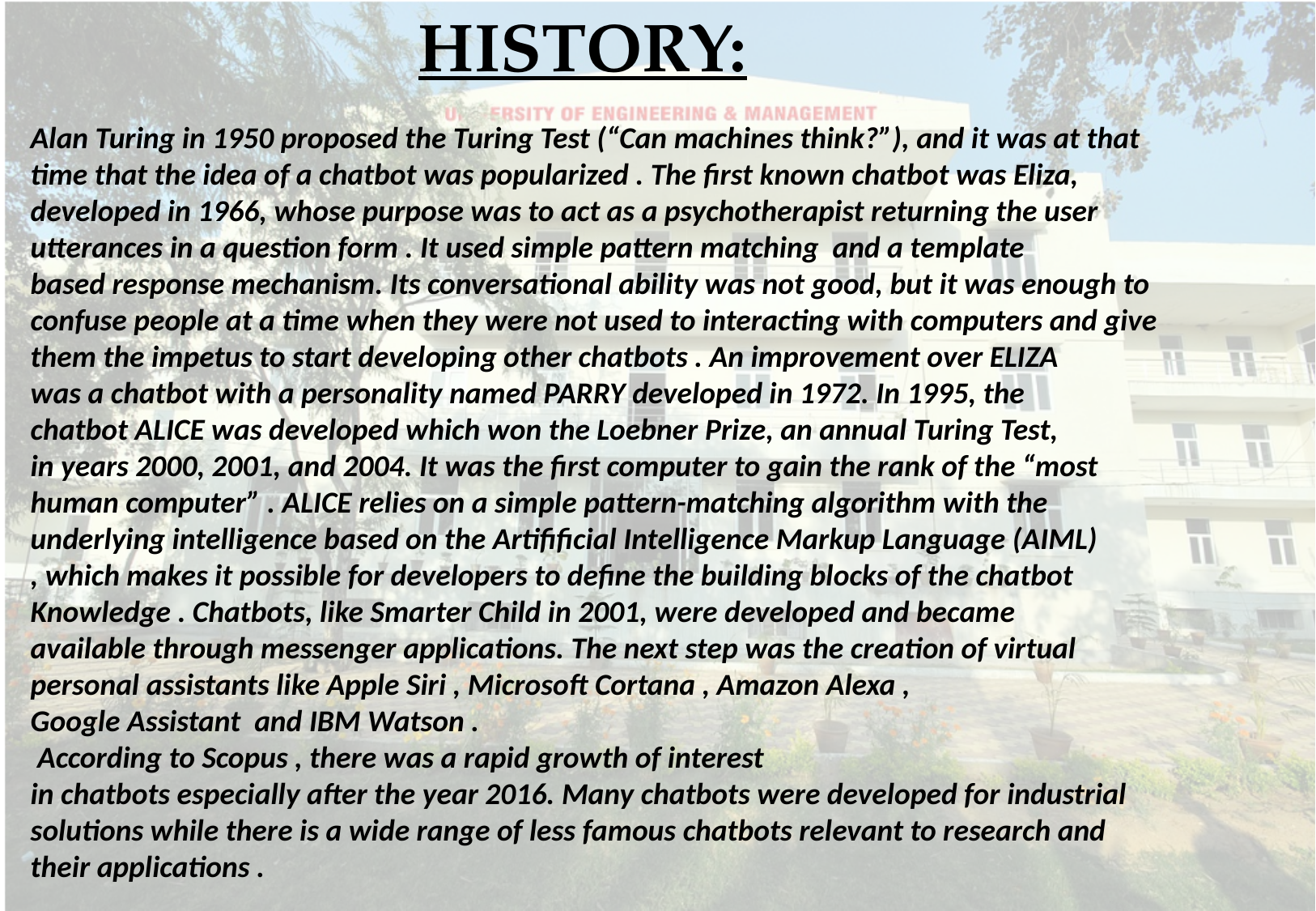

HISTORY:
Alan Turing in 1950 proposed the Turing Test (“Can machines think?”), and it was at that
time that the idea of a chatbot was popularized . The first known chatbot was Eliza,
developed in 1966, whose purpose was to act as a psychotherapist returning the user
utterances in a question form . It used simple pattern matching  and a template
based response mechanism. Its conversational ability was not good, but it was enough to
confuse people at a time when they were not used to interacting with computers and give
them the impetus to start developing other chatbots . An improvement over ELIZA
was a chatbot with a personality named PARRY developed in 1972. In 1995, the
chatbot ALICE was developed which won the Loebner Prize, an annual Turing Test,
in years 2000, 2001, and 2004. It was the first computer to gain the rank of the “most
human computer” . ALICE relies on a simple pattern-matching algorithm with the
underlying intelligence based on the Artifificial Intelligence Markup Language (AIML)
, which makes it possible for developers to define the building blocks of the chatbot
Knowledge . Chatbots, like Smarter Child in 2001, were developed and became
available through messenger applications. The next step was the creation of virtual
personal assistants like Apple Siri , Microsoft Cortana , Amazon Alexa ,
Google Assistant  and IBM Watson .
 According to Scopus , there was a rapid growth of interest
in chatbots especially after the year 2016. Many chatbots were developed for industrial
solutions while there is a wide range of less famous chatbots relevant to research and
their applications .